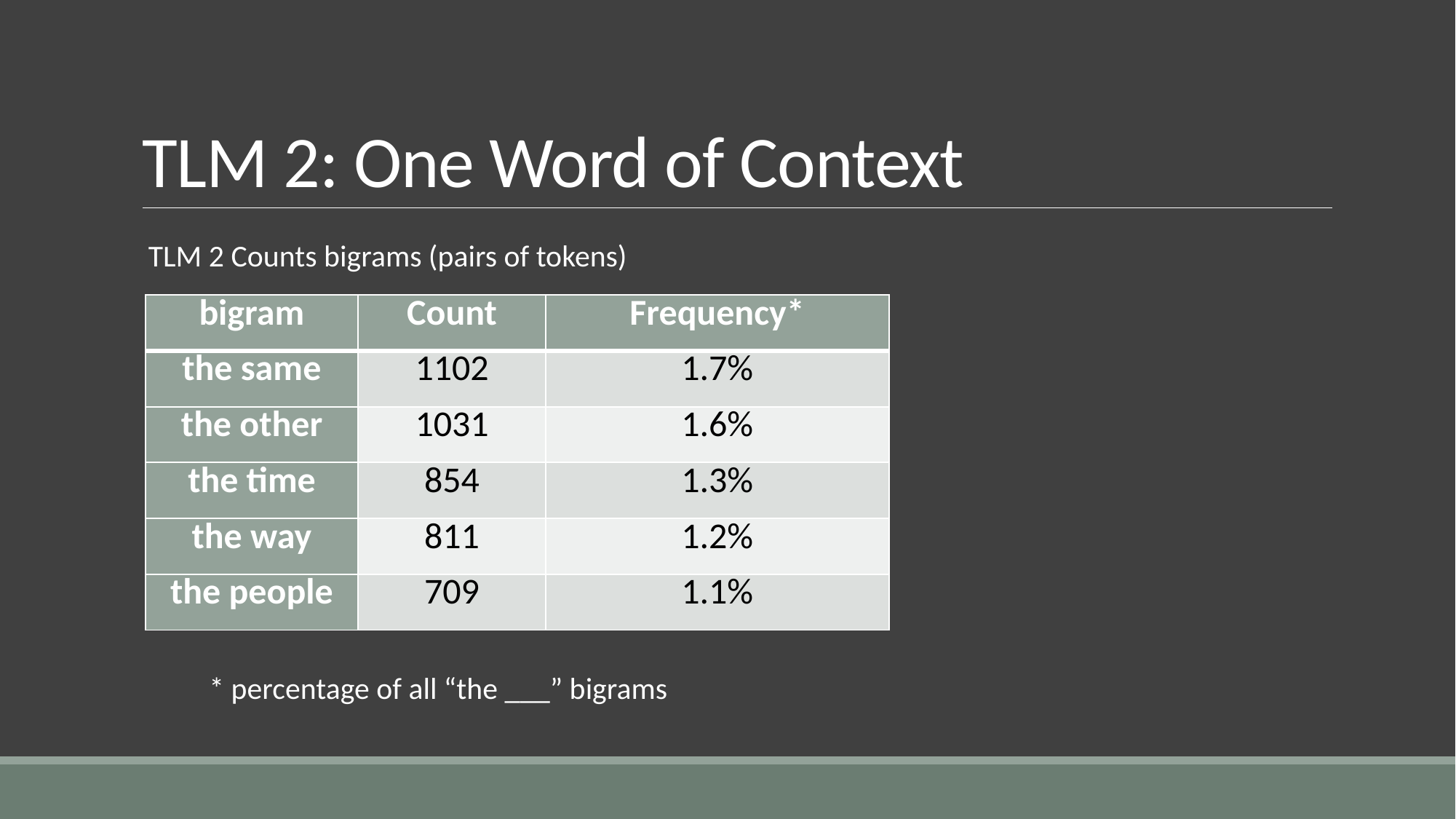

# TLM 2: One Word of Context
       TLM 2 Counts bigrams (pairs of tokens)

	* percentage of all “the ___” bigrams

| bigram | Count | Frequency\* |
| --- | --- | --- |
| the same | 1102 | 1.7% |
| the other | 1031 | 1.6% |
| the time | 854 | 1.3% |
| the way | 811 | 1.2% |
| the people | 709 | 1.1% |